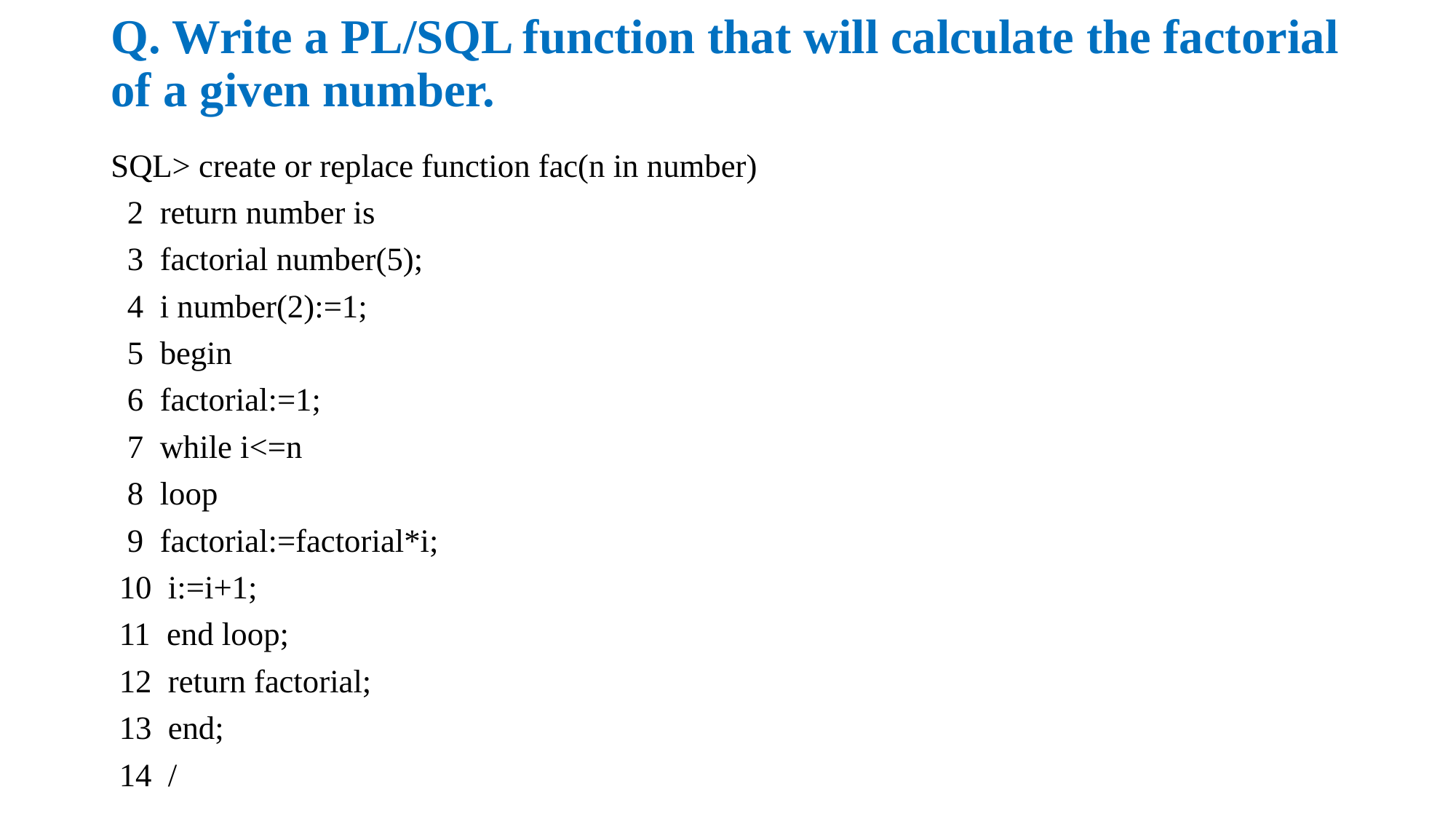

# Q. Write a PL/SQL function that will calculate the factorial of a given number.
SQL> create or replace function fac(n in number)
  2  return number is
  3  factorial number(5);
  4  i number(2):=1;
  5  begin
  6  factorial:=1;
  7  while i<=n
  8  loop
  9  factorial:=factorial*i;
 10  i:=i+1;
 11  end loop;
 12  return factorial;
 13  end;
 14  /